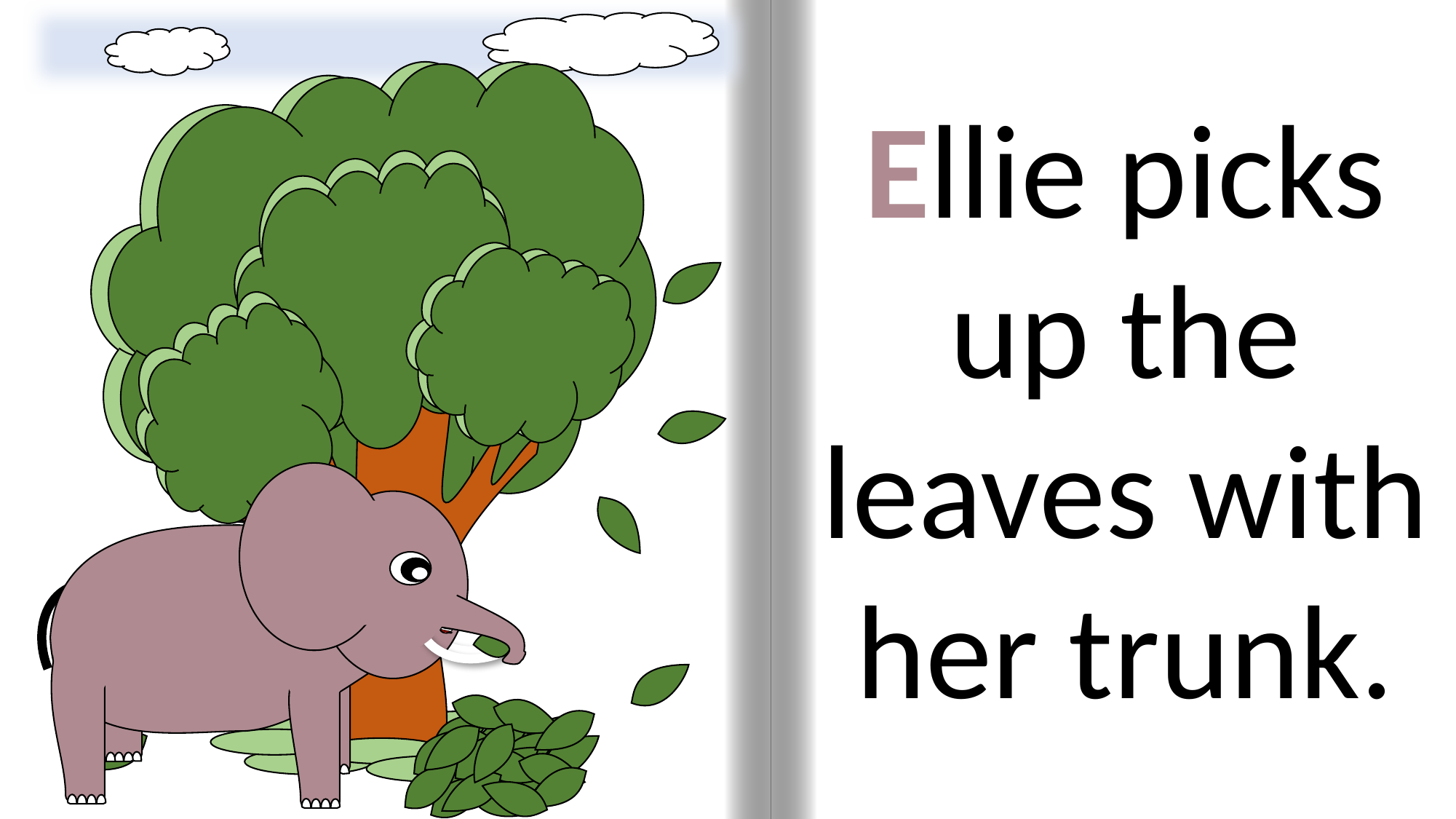

Ellie picks up the leaves with her trunk.